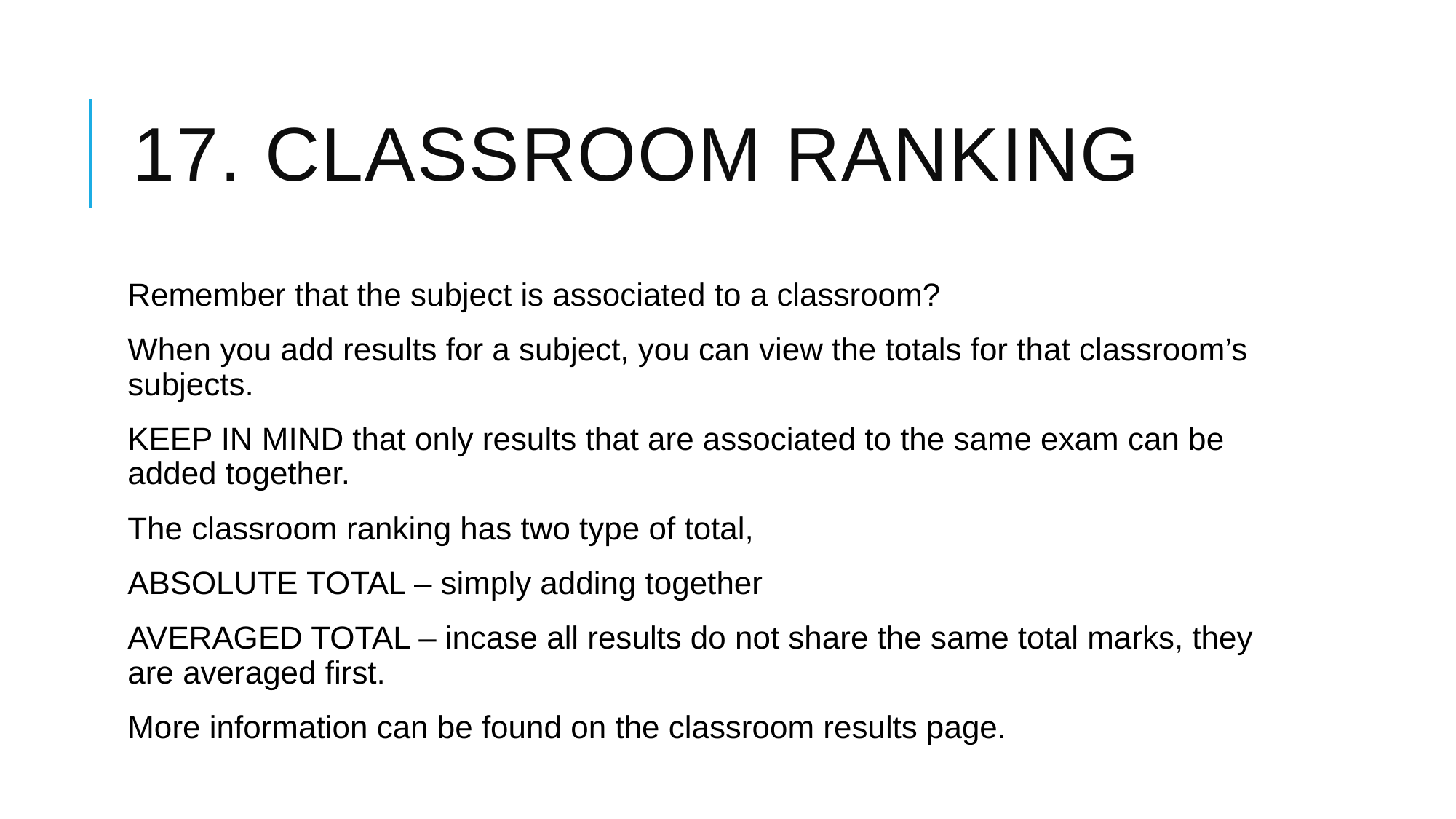

# 17. Classroom Ranking
Remember that the subject is associated to a classroom?
When you add results for a subject, you can view the totals for that classroom’s subjects.
KEEP IN MIND that only results that are associated to the same exam can be added together.
The classroom ranking has two type of total,
ABSOLUTE TOTAL – simply adding together
AVERAGED TOTAL – incase all results do not share the same total marks, they are averaged first.
More information can be found on the classroom results page.